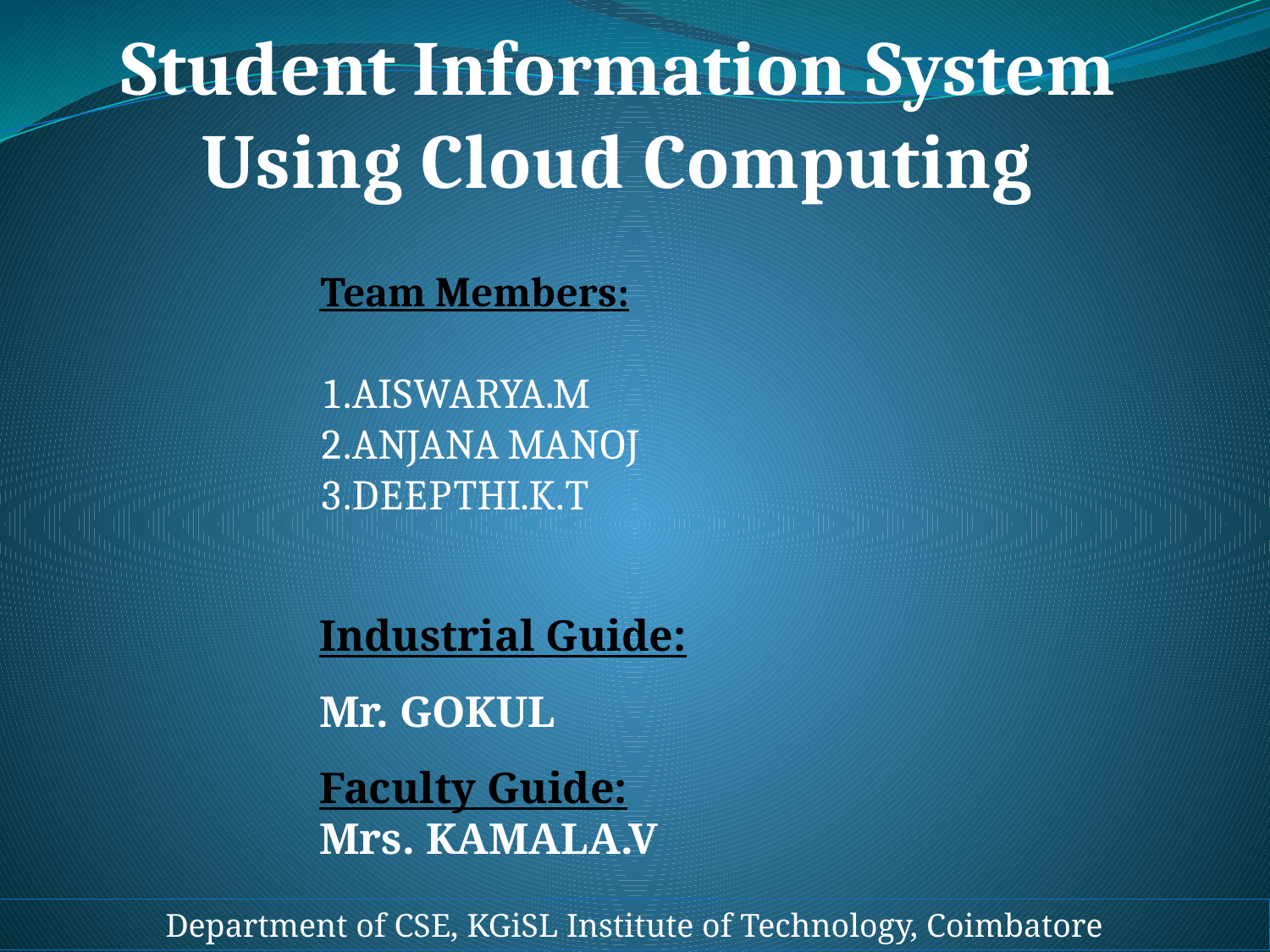

# Student Information System Using Cloud Computing
Team Members:

1.AISWARYA.M
2.ANJANA MANOJ
3.DEEPTHI.K.T
Industrial Guide:
Mr. GOKUL
Faculty Guide:
Mrs. KAMALA.V
Department of CSE, KGiSL Institute of Technology, Coimbatore